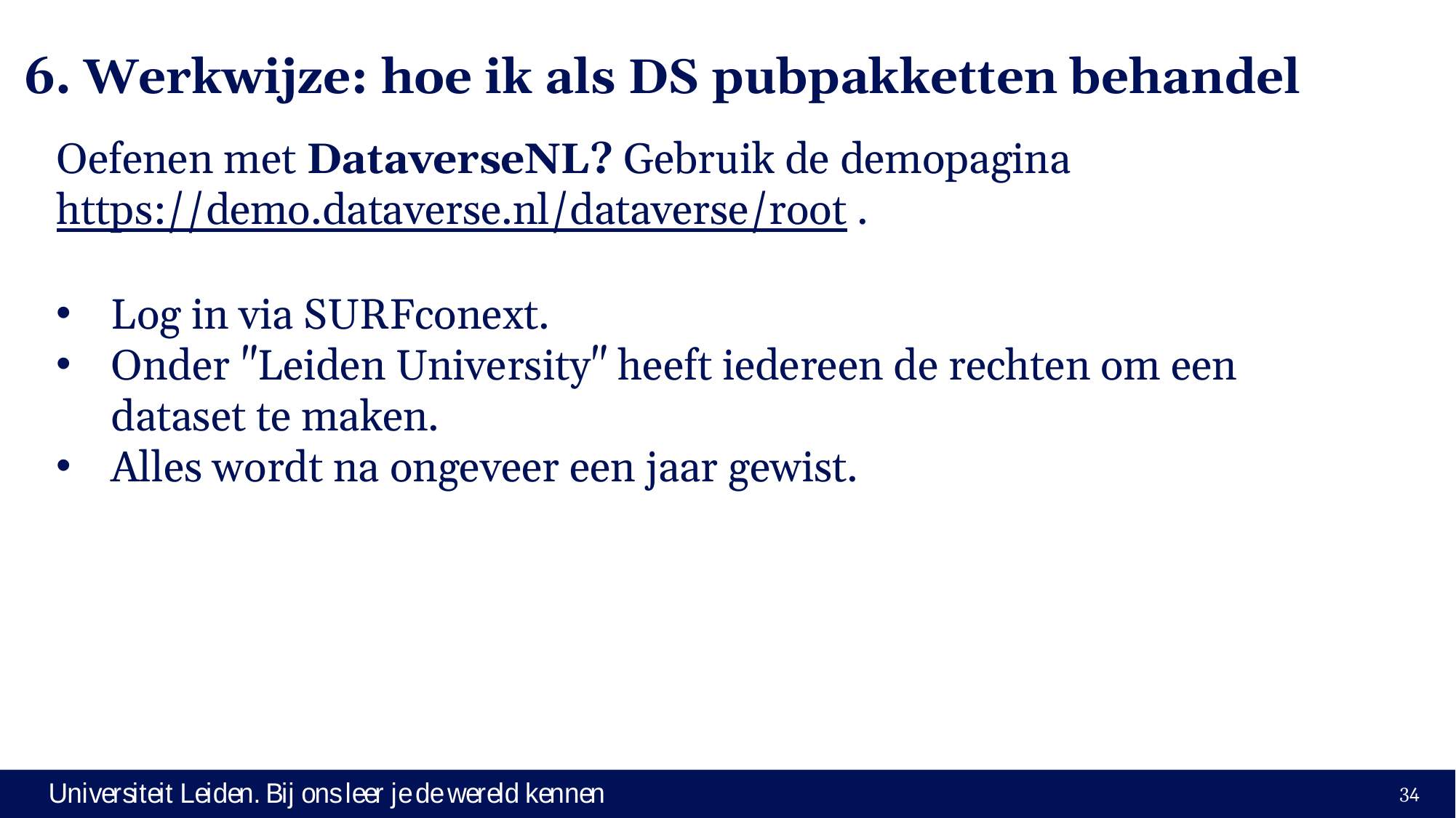

# 6. Werkwijze: hoe ik als DS pubpakketten behandel

Oefenen met DataverseNL? Gebruik de demopagina https://demo.dataverse.nl/dataverse/root .

Log in via SURFconext.
Onder "Leiden University" heeft iedereen de rechten om een dataset te maken.
Alles wordt na ongeveer een jaar gewist.